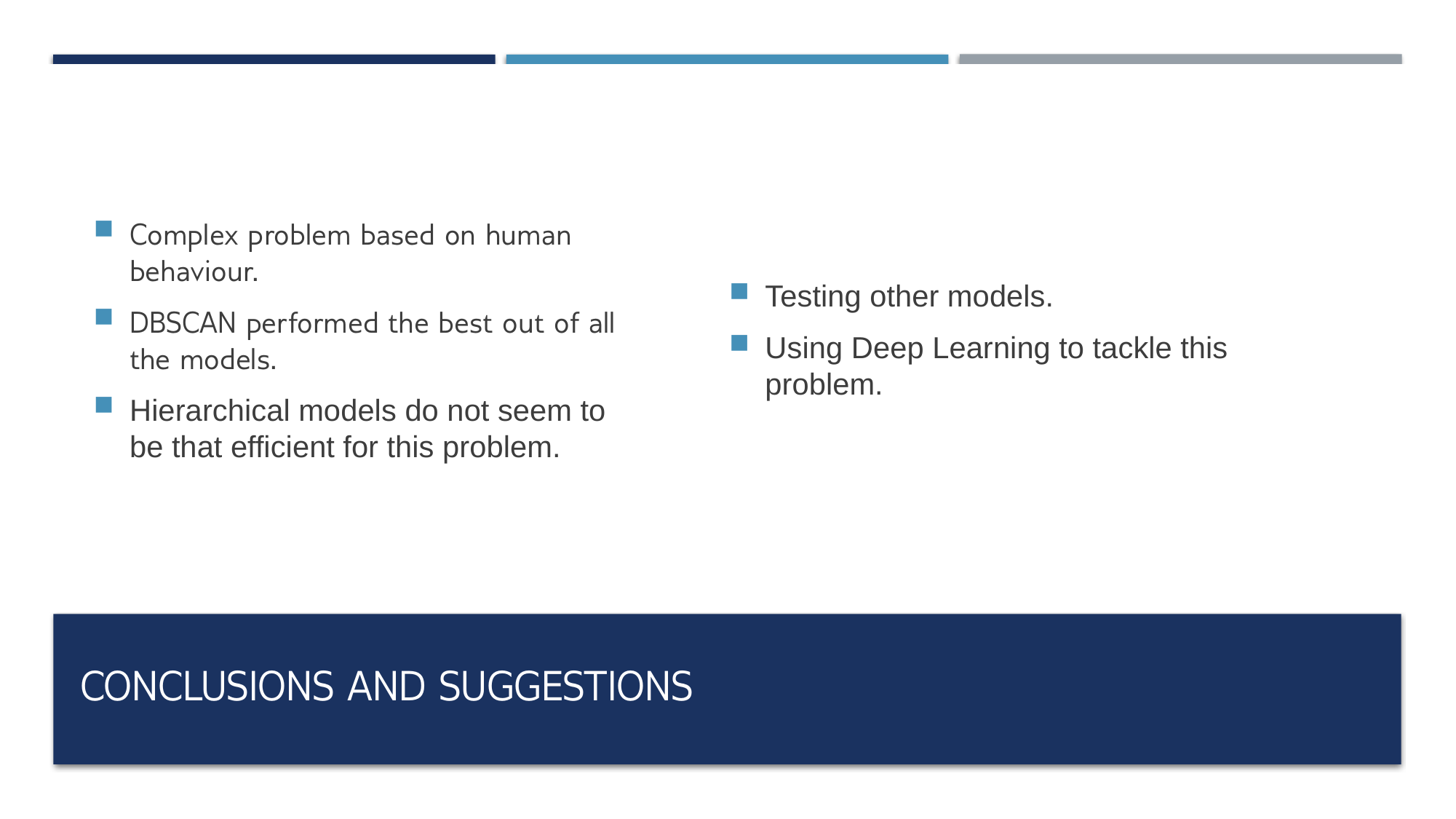

Testing other models.
Using Deep Learning to tackle this problem.
Complex problem based on human behaviour.
DBSCAN performed the best out of all the models.
Hierarchical models do not seem to be that efficient for this problem.

# Conclusions and suggestions